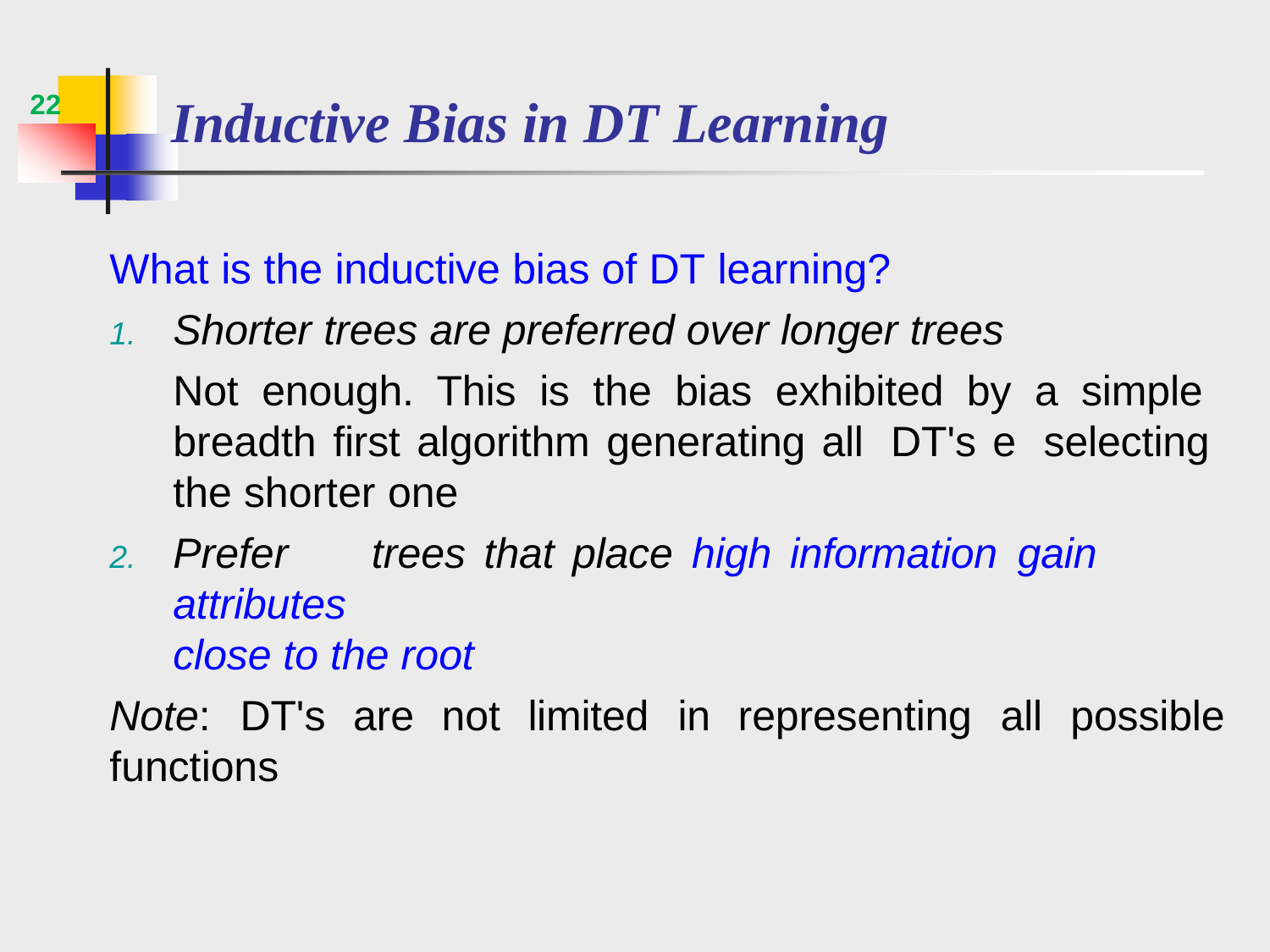

22
# Inductive Bias in DT Learning
What is the inductive bias of DT learning?
Shorter trees are preferred over longer trees
Not enough. This is the bias exhibited by a simple  breadth first algorithm generating all DT's e selecting  the shorter one
Prefer	trees	that	place	high	information	gain	attributes
close to the root
Note:	DT's	are	not	limited	in	representing	all	possible
functions